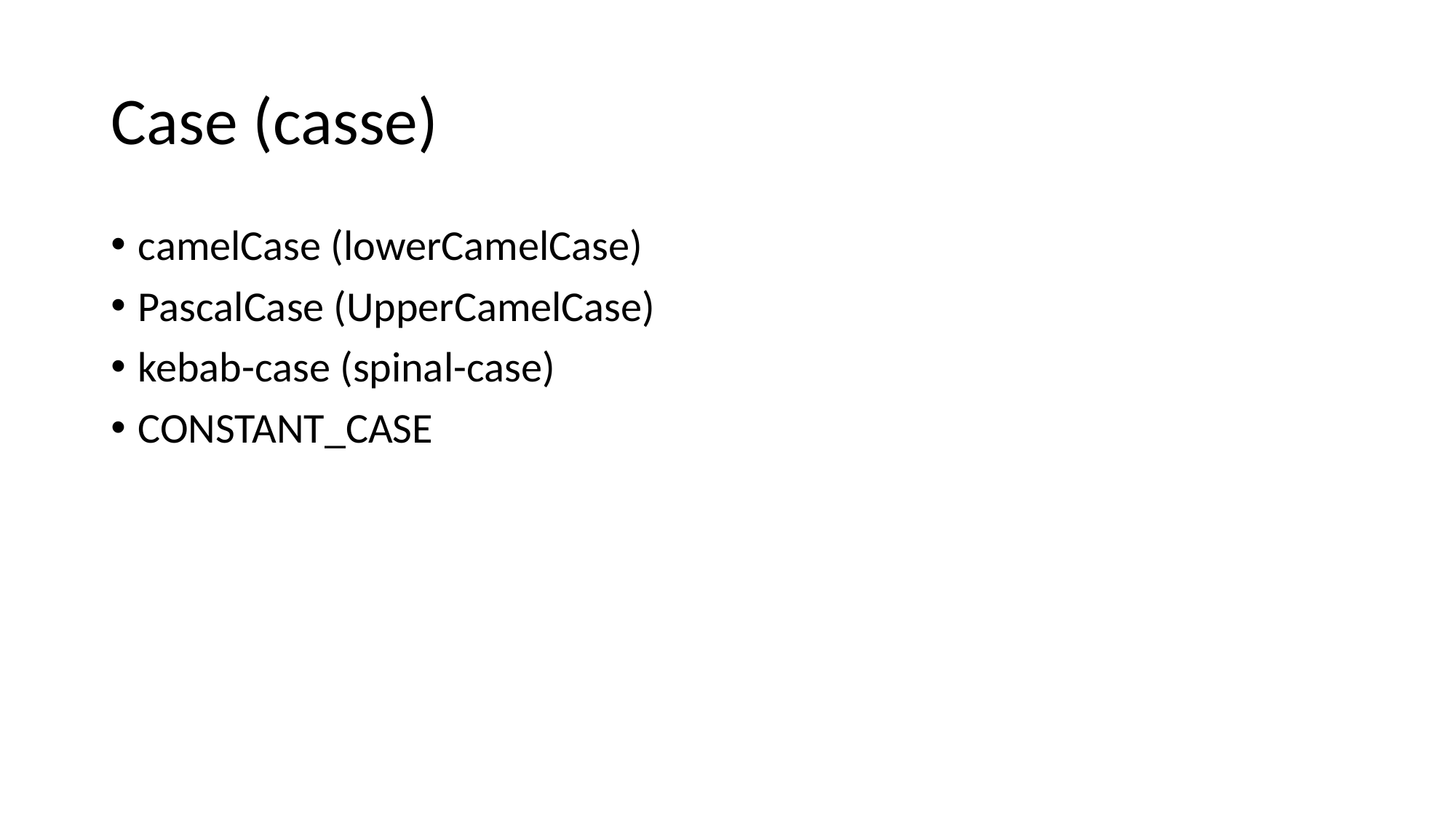

# Case (casse)
camelCase (lowerCamelCase)
PascalCase (UpperCamelCase)
kebab-case (spinal-case)
CONSTANT_CASE